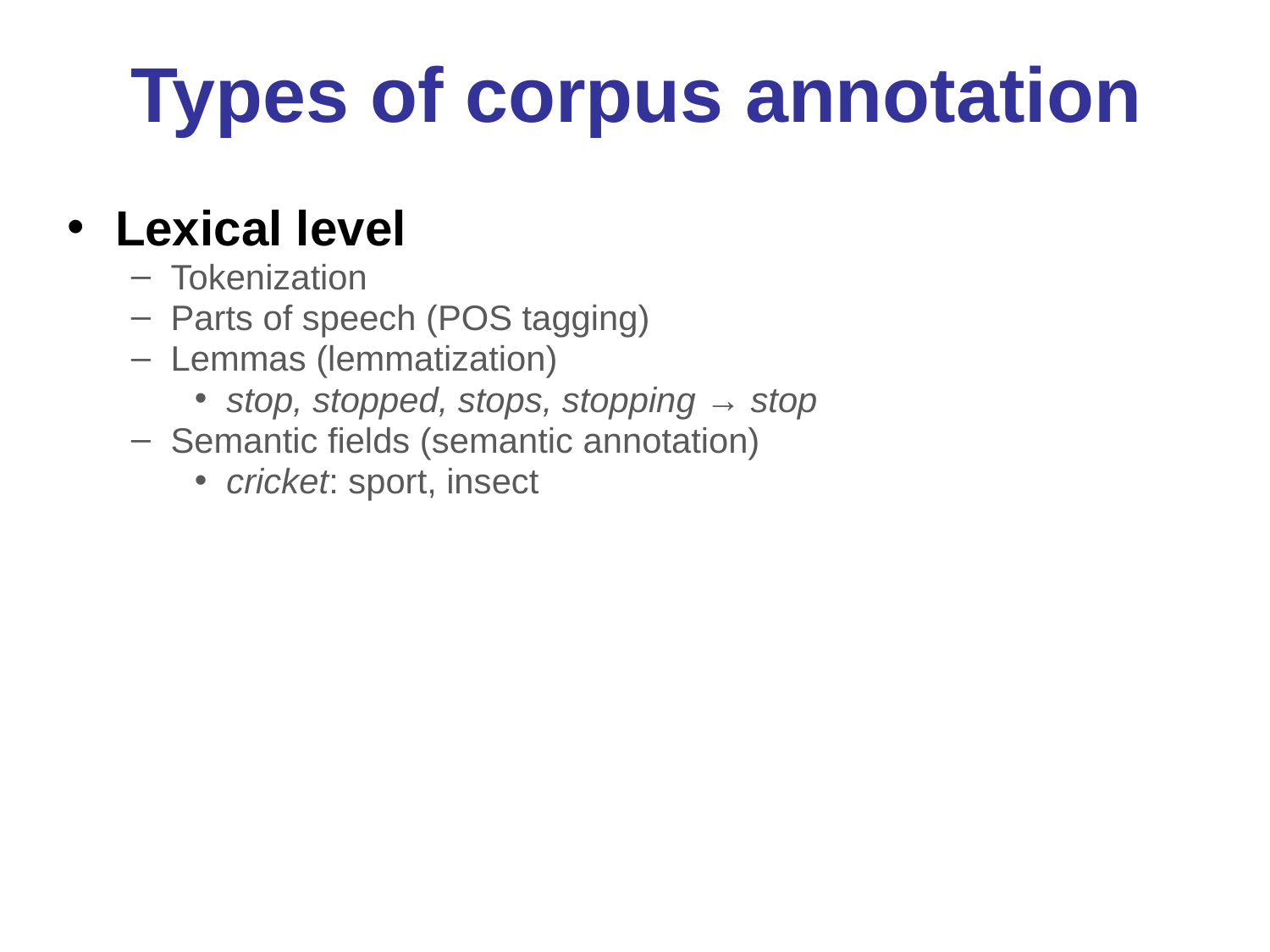

# Types of corpus annotation
Lexical level
Tokenization
Parts of speech (POS tagging)
Lemmas (lemmatization)
stop, stopped, stops, stopping → stop
Semantic fields (semantic annotation)
cricket: sport, insect